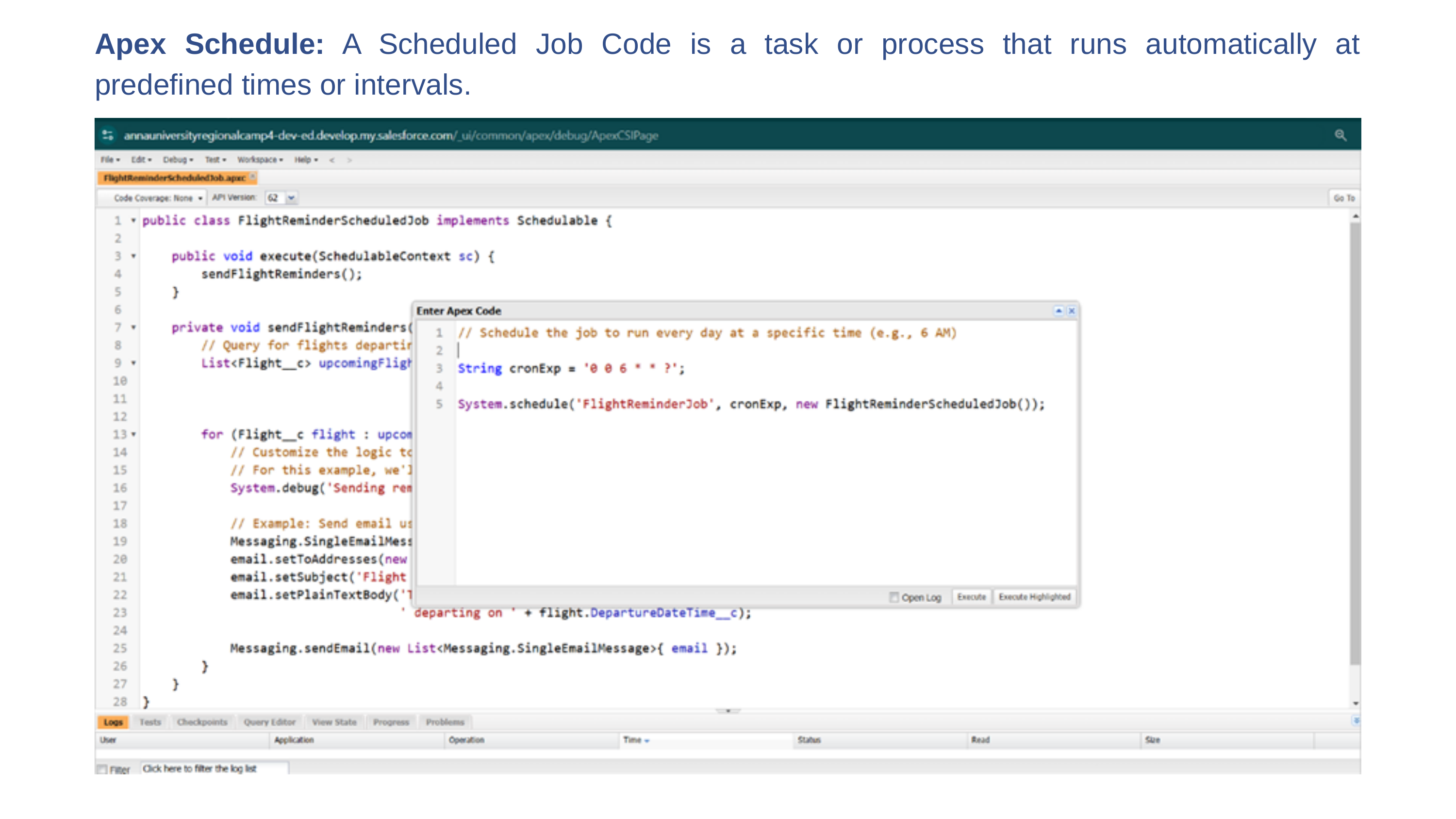

Apex Schedule: A Scheduled Job Code is a task or process that runs automatically at predefined times or intervals.